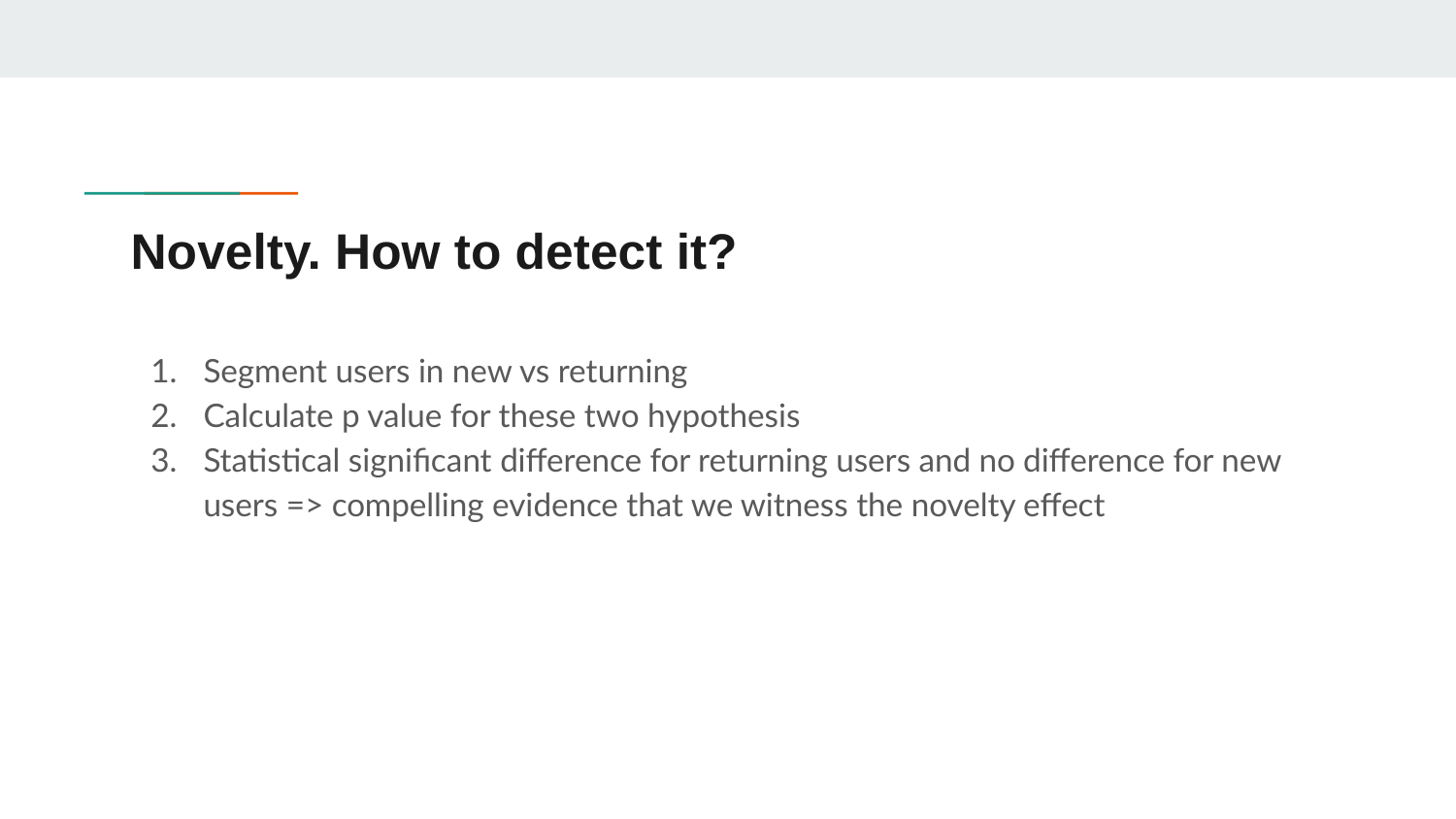

# Novelty. How to detect it?
Segment users in new vs returning
Calculate p value for these two hypothesis
Statistical significant difference for returning users and no difference for new users => compelling evidence that we witness the novelty effect